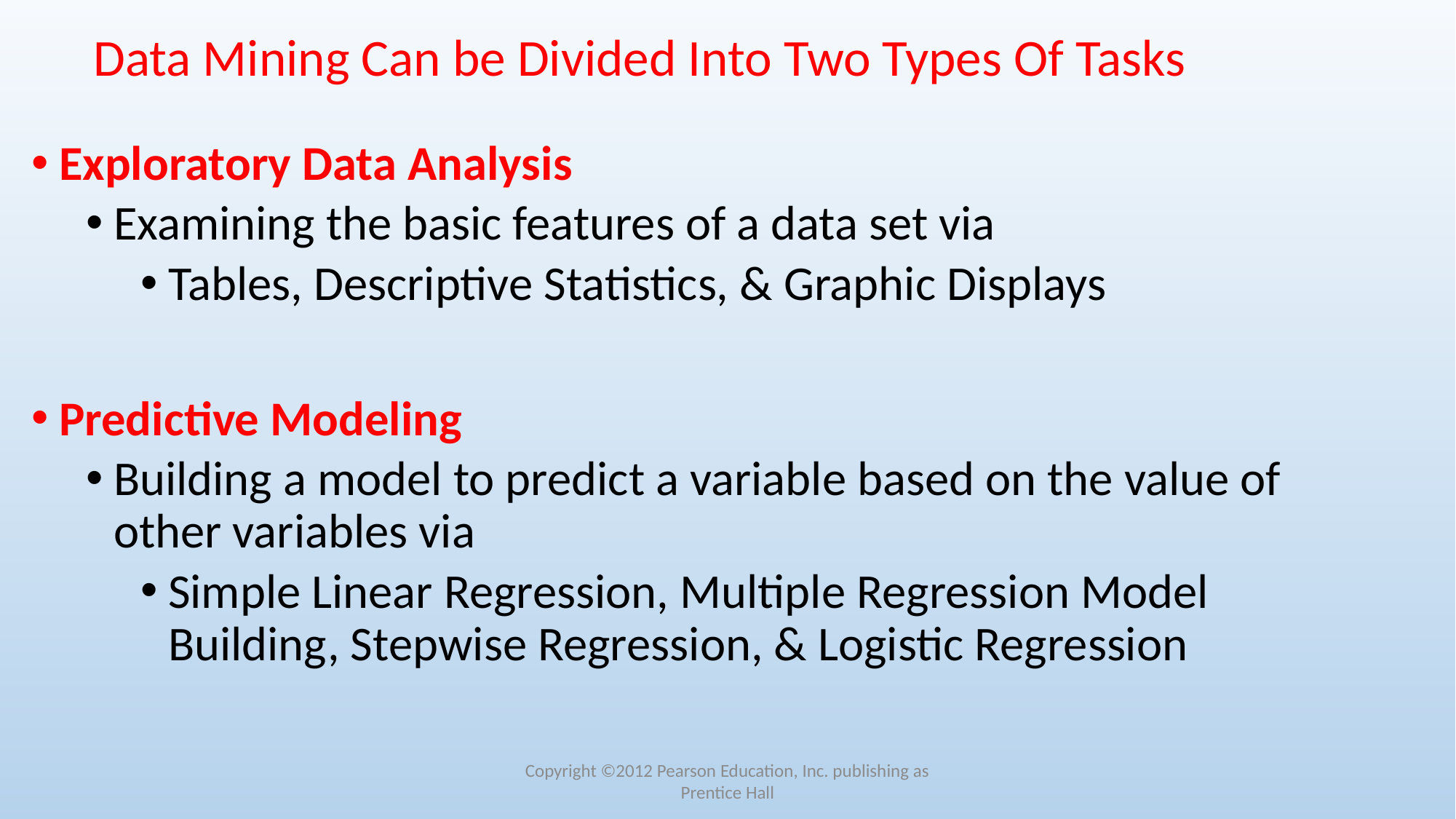

# Data Mining Can be Divided Into Two Types Of Tasks
Exploratory Data Analysis
Examining the basic features of a data set via
Tables, Descriptive Statistics, & Graphic Displays

Predictive Modeling
Building a model to predict a variable based on the value of other variables via
Simple Linear Regression, Multiple Regression Model Building, Stepwise Regression, & Logistic Regression
Copyright ©2012 Pearson Education, Inc. publishing as Prentice Hall